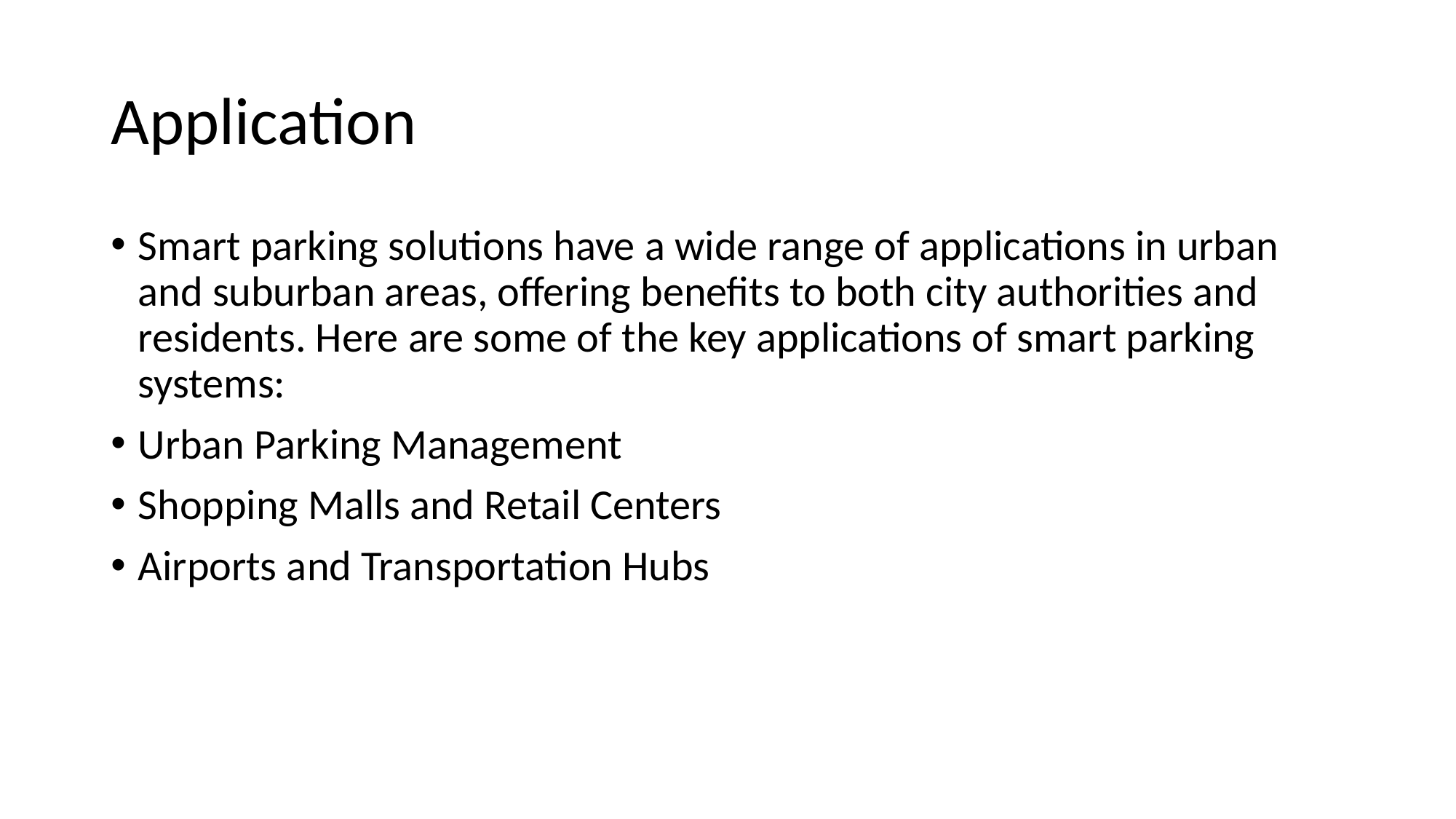

# Application
Smart parking solutions have a wide range of applications in urban and suburban areas, offering benefits to both city authorities and residents. Here are some of the key applications of smart parking systems:
Urban Parking Management
Shopping Malls and Retail Centers
Airports and Transportation Hubs